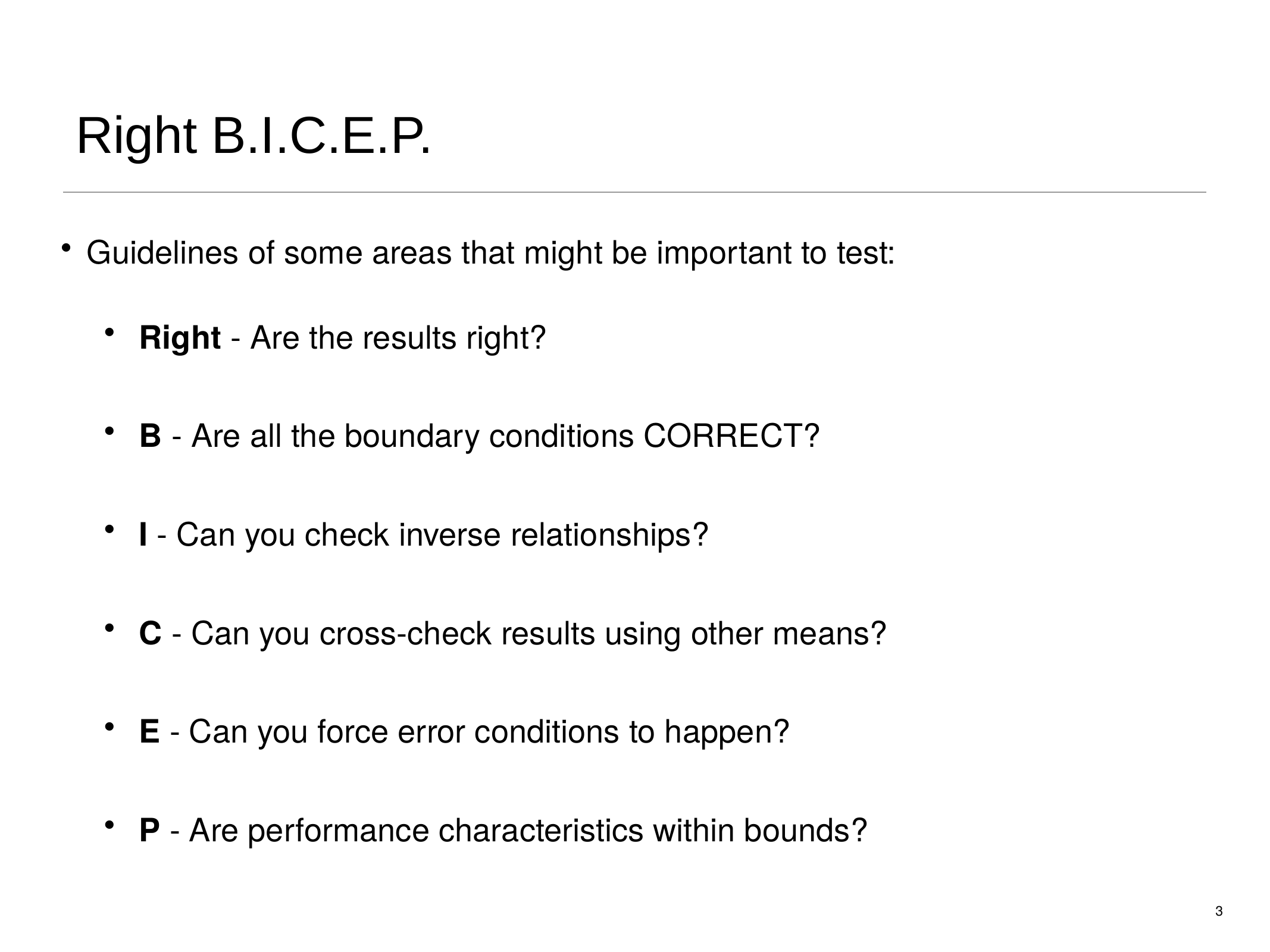

# Right B.I.C.E.P.
Guidelines of some areas that might be important to test:

 Right - Are the results right?

 B - Are all the boundary conditions CORRECT?

 I - Can you check inverse relationships?

 C - Can you cross-check results using other means?

 E - Can you force error conditions to happen?

 P - Are performance characteristics within bounds?
3